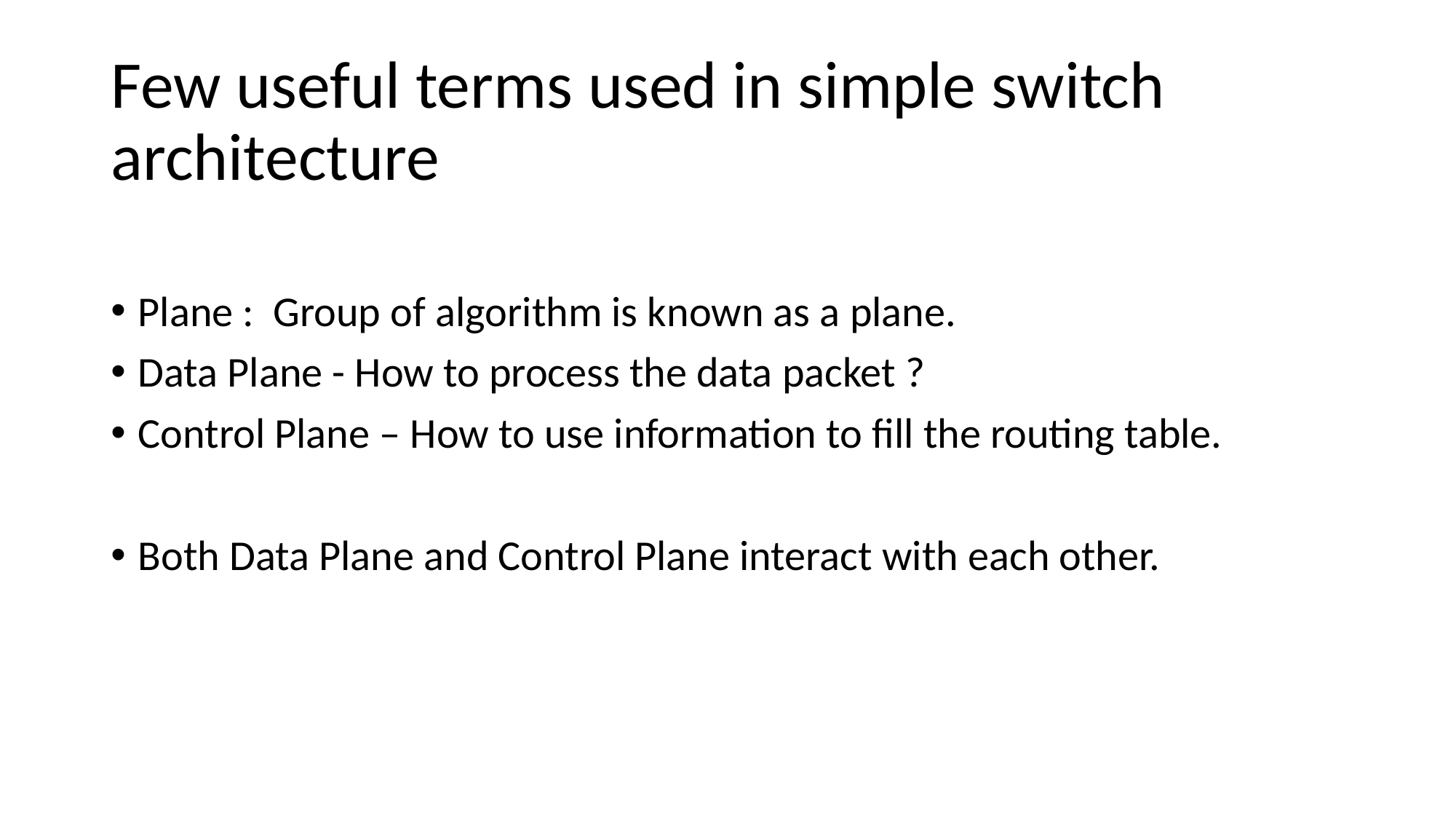

# Few useful terms used in simple switch architecture

Plane :  Group of algorithm is known as a plane.
Data Plane - How to process the data packet ?
Control Plane – How to use information to fill the routing table.

Both Data Plane and Control Plane interact with each other.